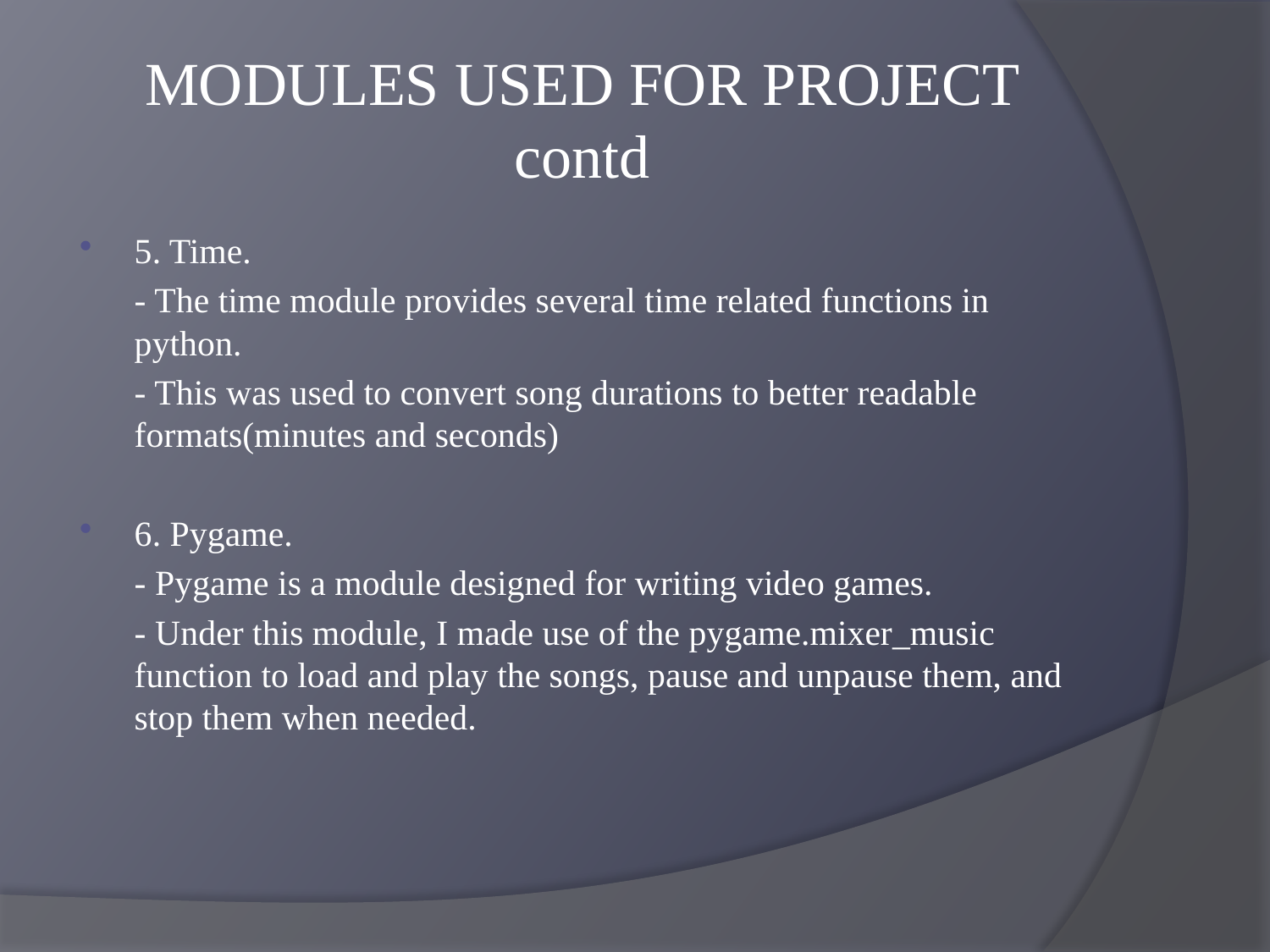

# MODULES USED FOR PROJECT contd
5. Time.
	- The time module provides several time related functions in python.
	- This was used to convert song durations to better readable formats(minutes and seconds)

6. Pygame.
	- Pygame is a module designed for writing video games.
	- Under this module, I made use of the pygame.mixer_music function to load and play the songs, pause and unpause them, and stop them when needed.